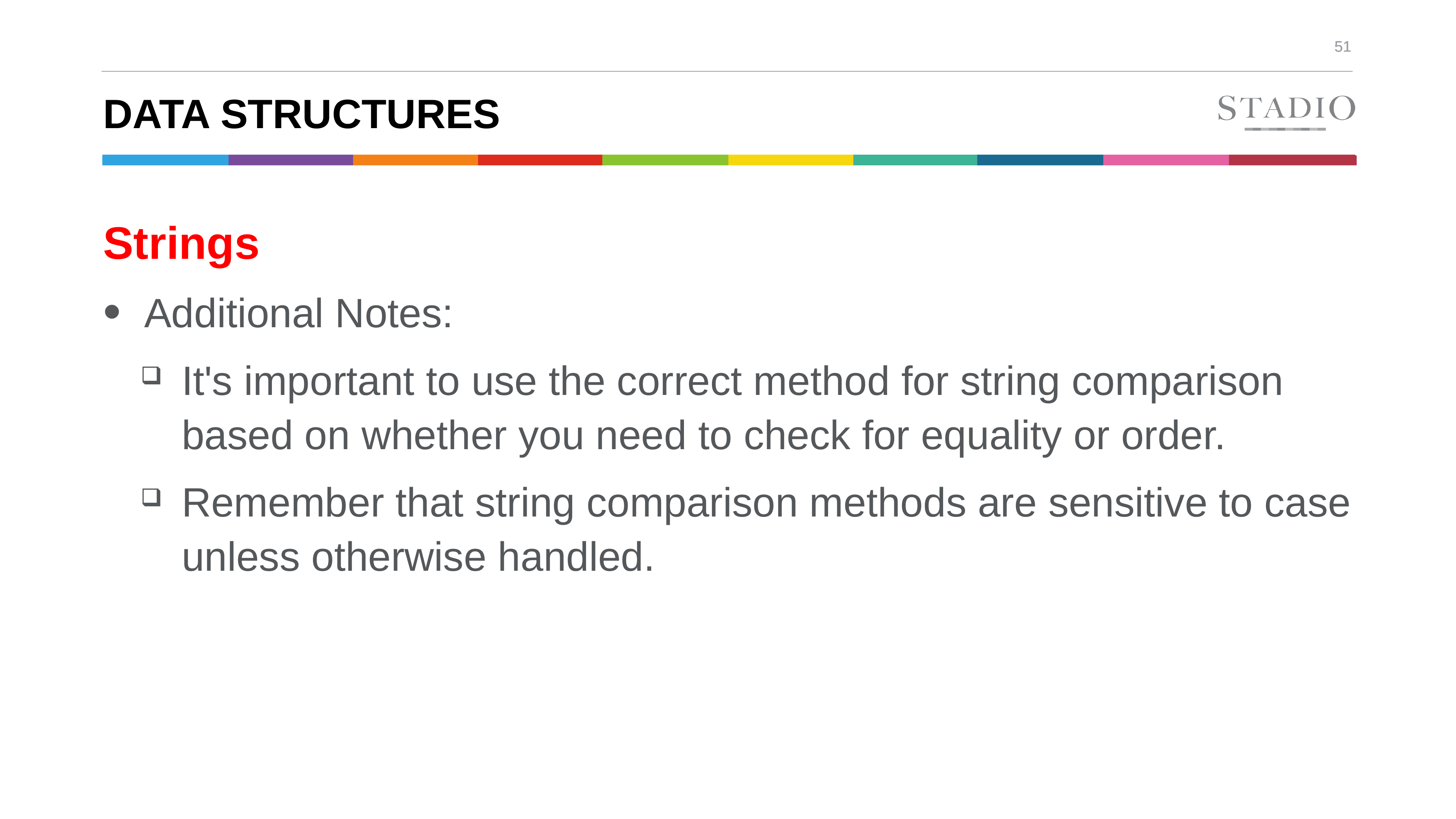

# Data structures

Strings
Additional Notes:
It's important to use the correct method for string comparison based on whether you need to check for equality or order.
Remember that string comparison methods are sensitive to case unless otherwise handled.